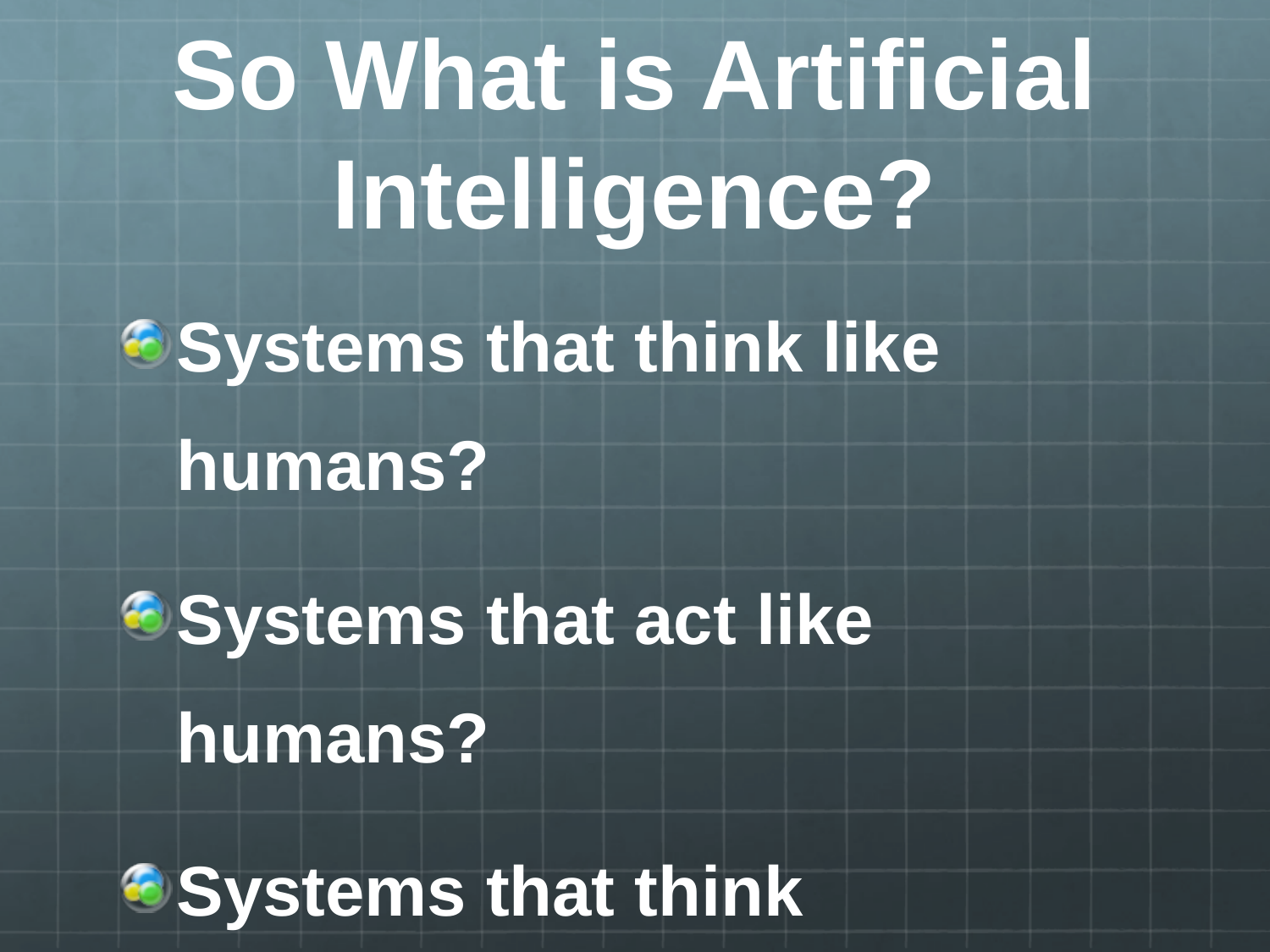

# So What is Artificial Intelligence?
Systems that think like humans?
Systems that act like humans?
Systems that think rationally?
Systems that act rationally?